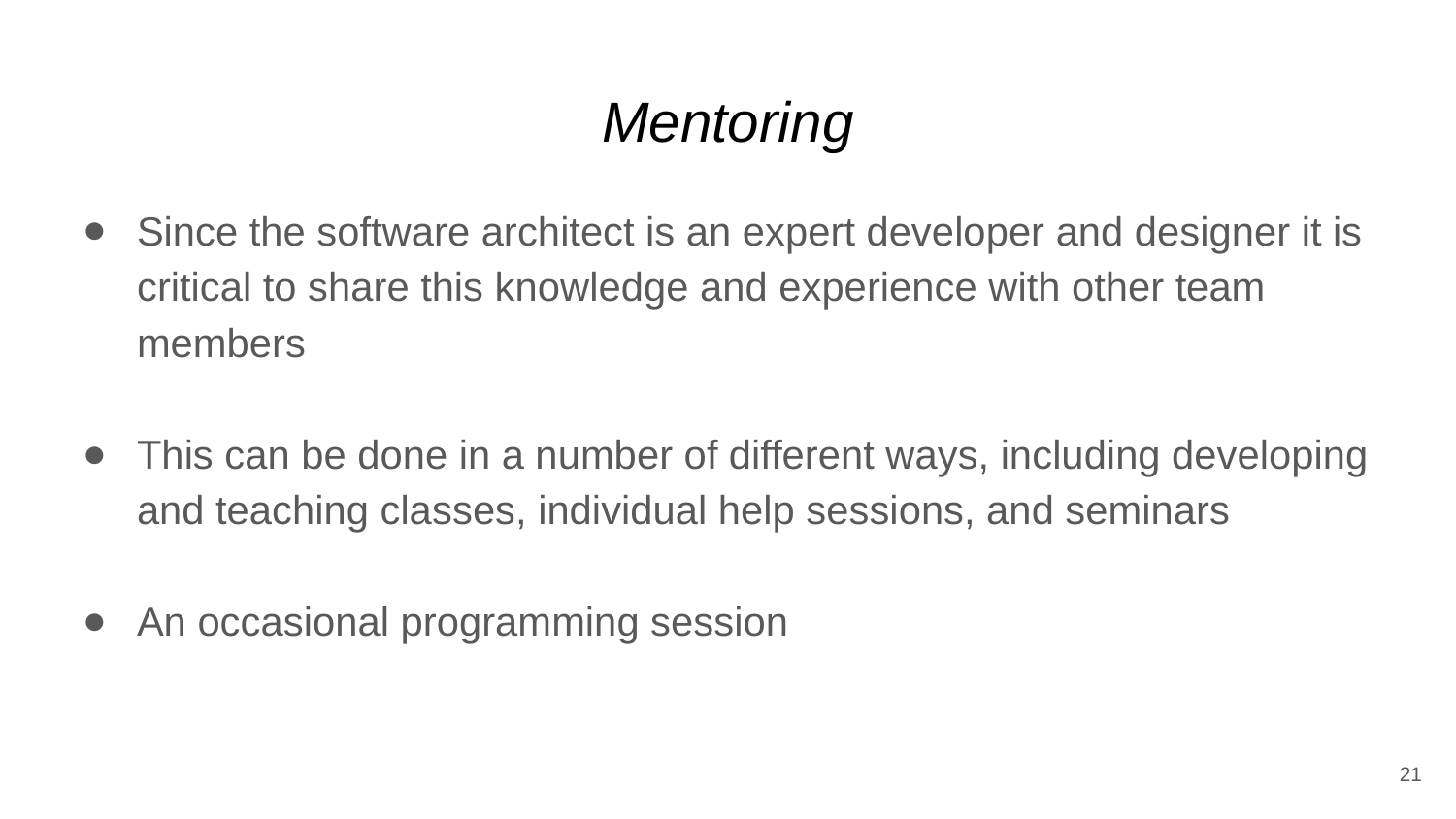

# Mentoring
Since the software architect is an expert developer and designer it is critical to share this knowledge and experience with other team members

This can be done in a number of different ways, including developing and teaching classes, individual help sessions, and seminars

An occasional programming session
21